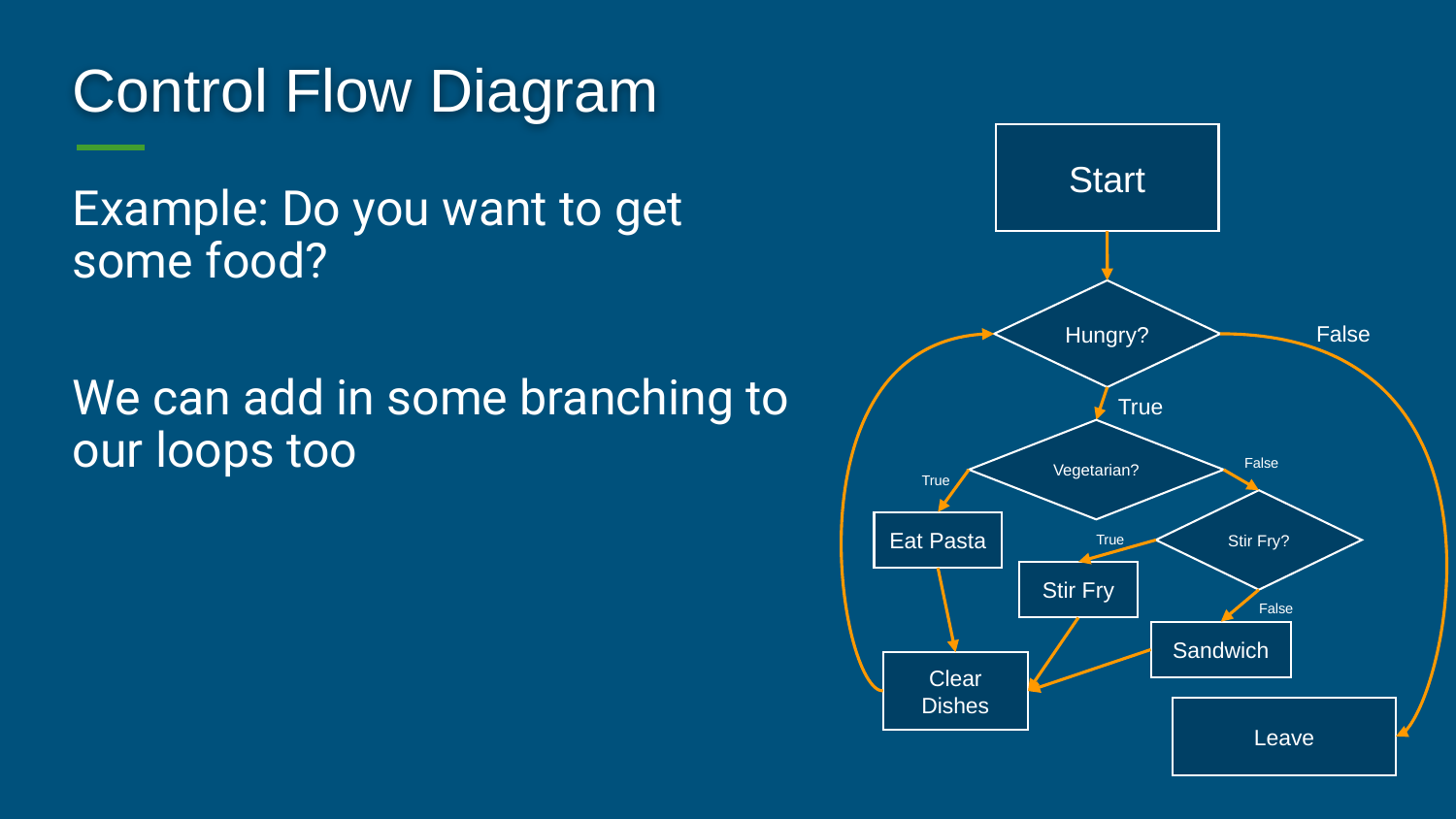

# Control Flow Diagram
Start
Example: Do you want to get some food?

We can add in some branching to our loops too
Hungry?
False
True
Vegetarian?
False
True
Stir Fry?
Eat Pasta
True
Stir Fry
False
Sandwich
Clear Dishes
Leave